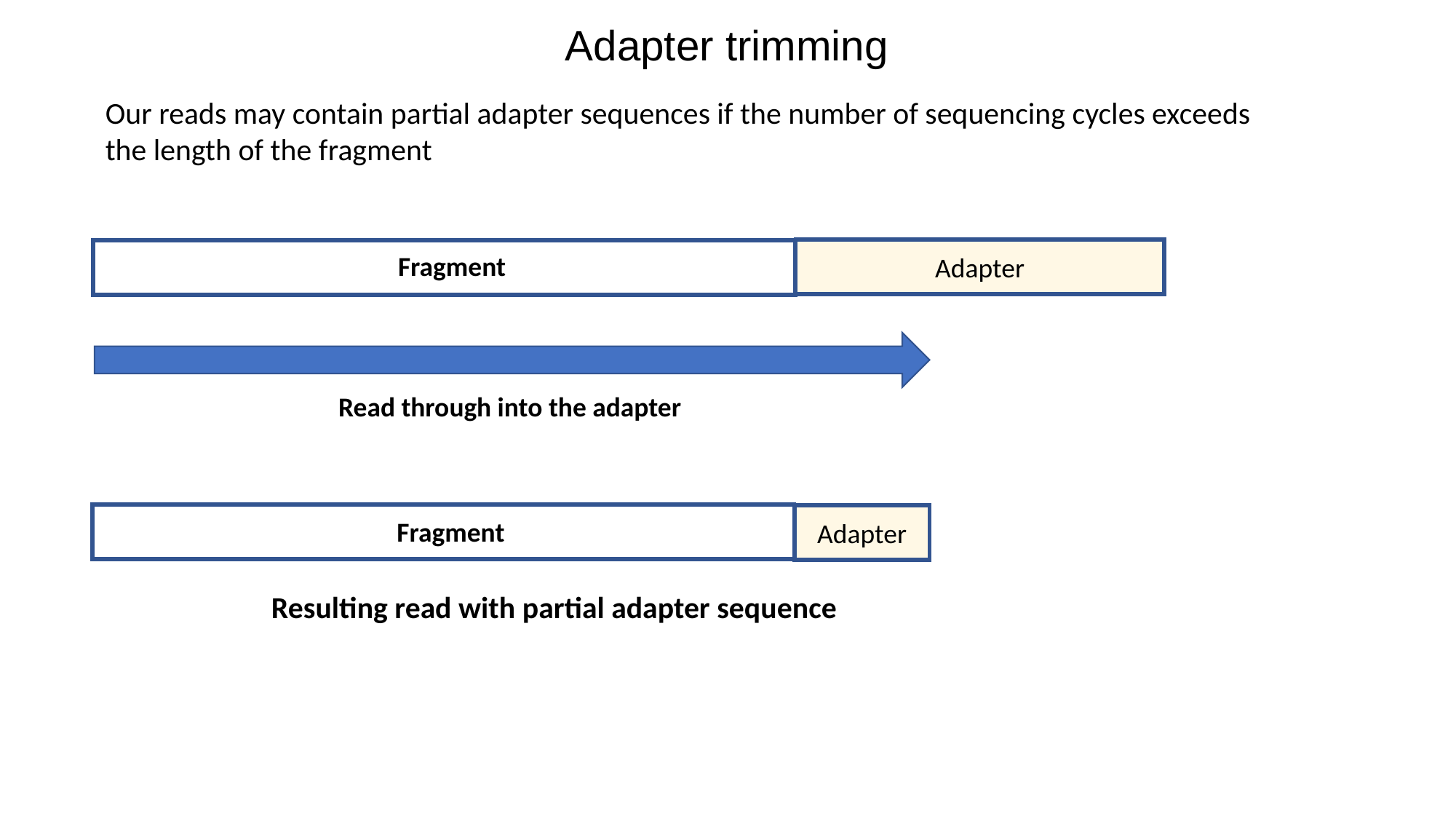

Adapter trimming
Our reads may contain partial adapter sequences if the number of sequencing cycles exceeds the length of the fragment
Adapter

Fragment

Read through into the adapter

Adapter
Fragment
Resulting read with partial adapter sequence